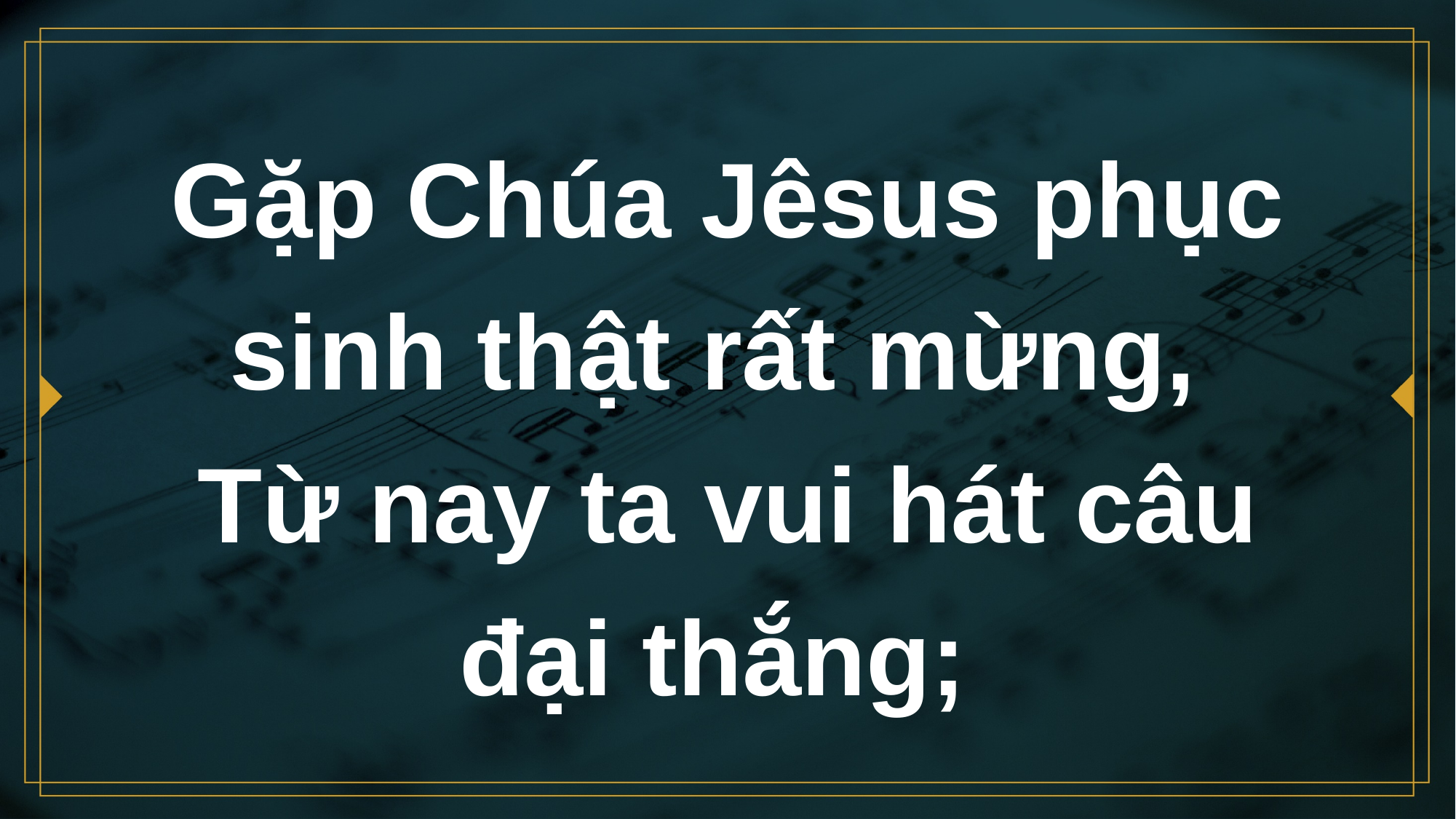

# Gặp Chúa Jêsus phục sinh thật rất mừng, Từ nay ta vui hát câu đại thắng;